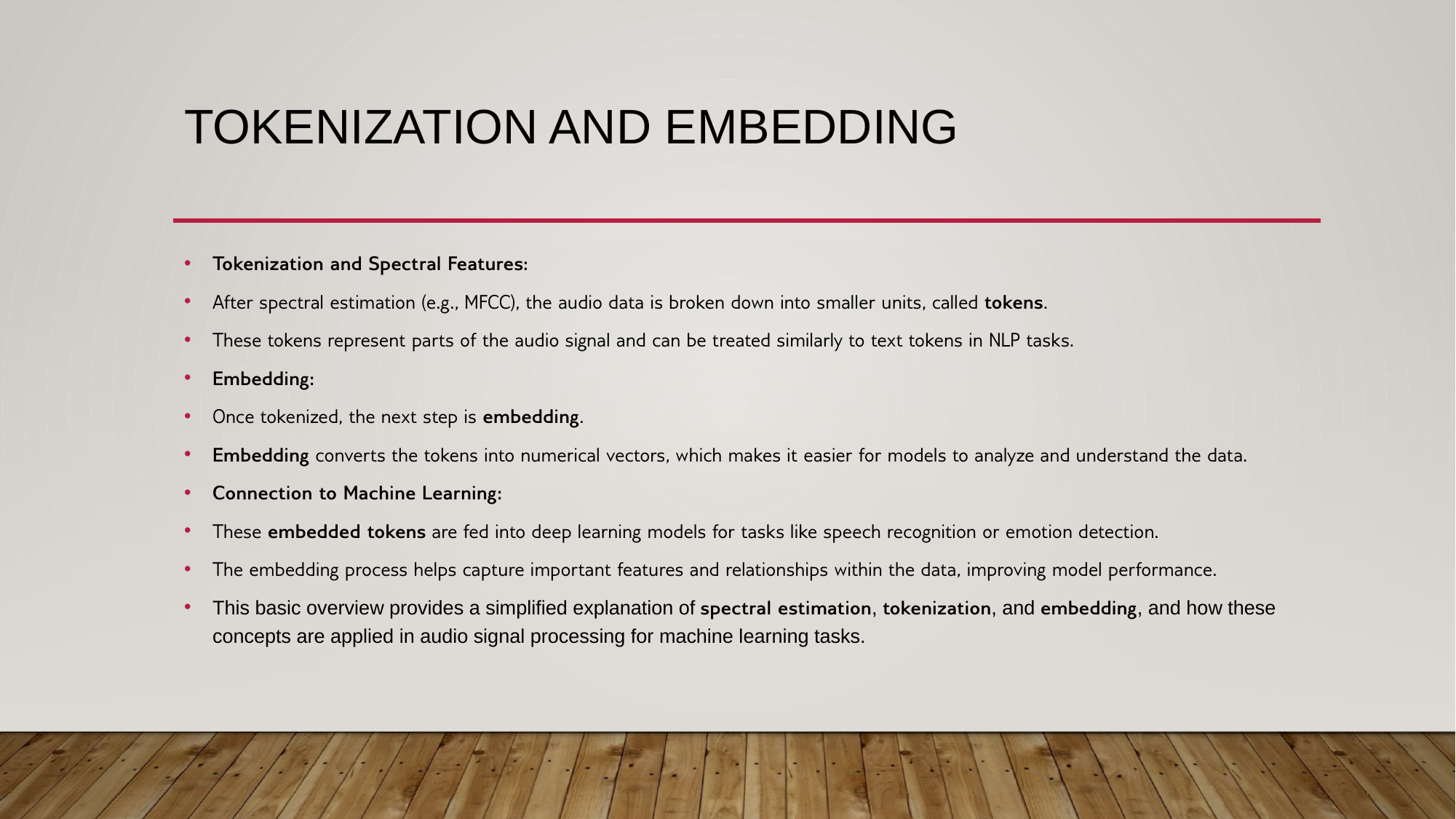

# TokenIzatIon and EmbeddIng
Tokenization and Spectral Features:
After spectral estimation (e.g., MFCC), the audio data is broken down into smaller units, called tokens.
These tokens represent parts of the audio signal and can be treated similarly to text tokens in NLP tasks.
Embedding:
Once tokenized, the next step is embedding.
Embedding converts the tokens into numerical vectors, which makes it easier for models to analyze and understand the data.
Connection to Machine Learning:
These embedded tokens are fed into deep learning models for tasks like speech recognition or emotion detection.
The embedding process helps capture important features and relationships within the data, improving model performance.
This basic overview provides a simplified explanation of spectral estimation, tokenization, and embedding, and how these concepts are applied in audio signal processing for machine learning tasks.